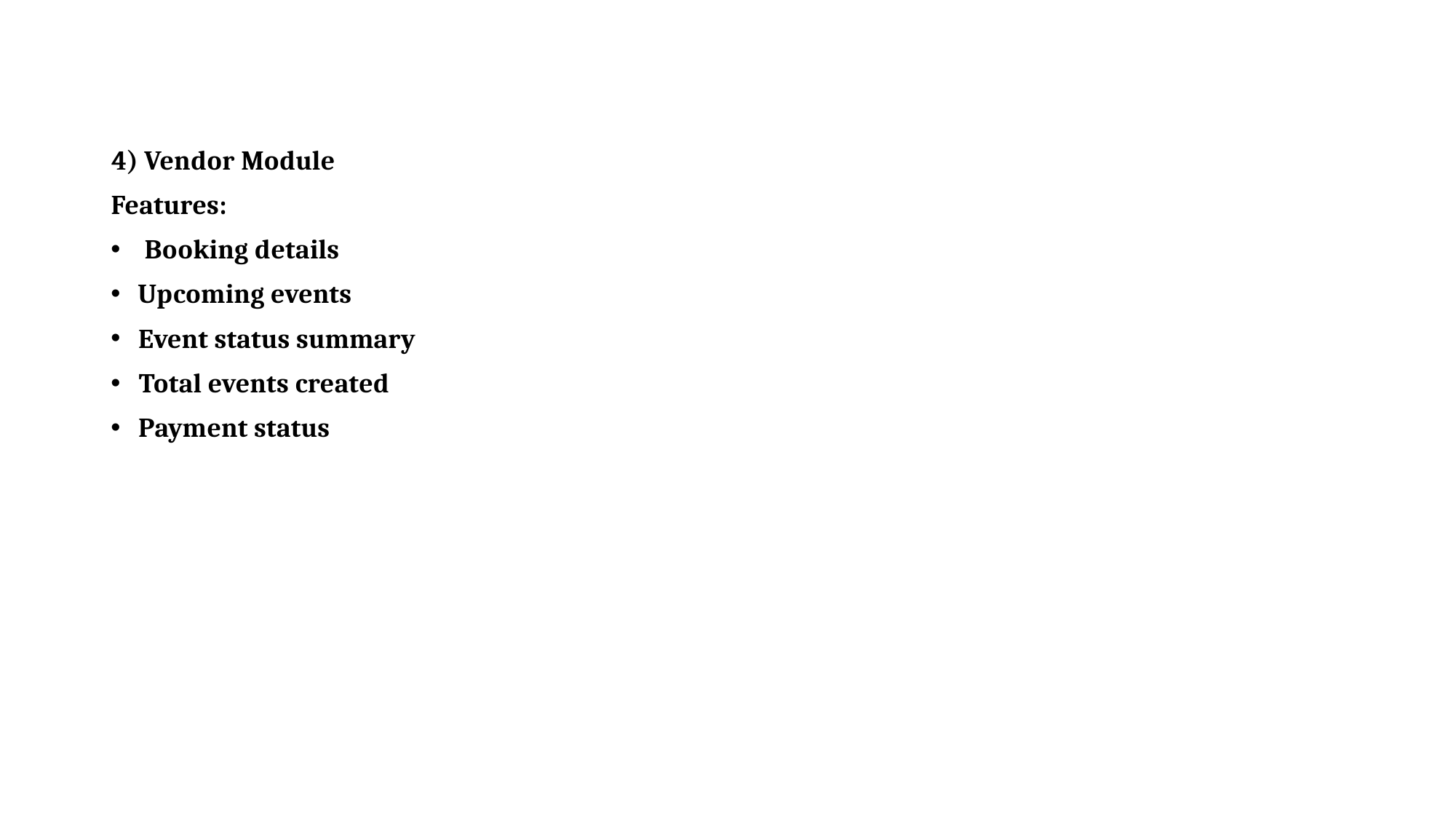

4) Vendor Module
Features:
 Booking details
Upcoming events
Event status summary
Total events created
Payment status